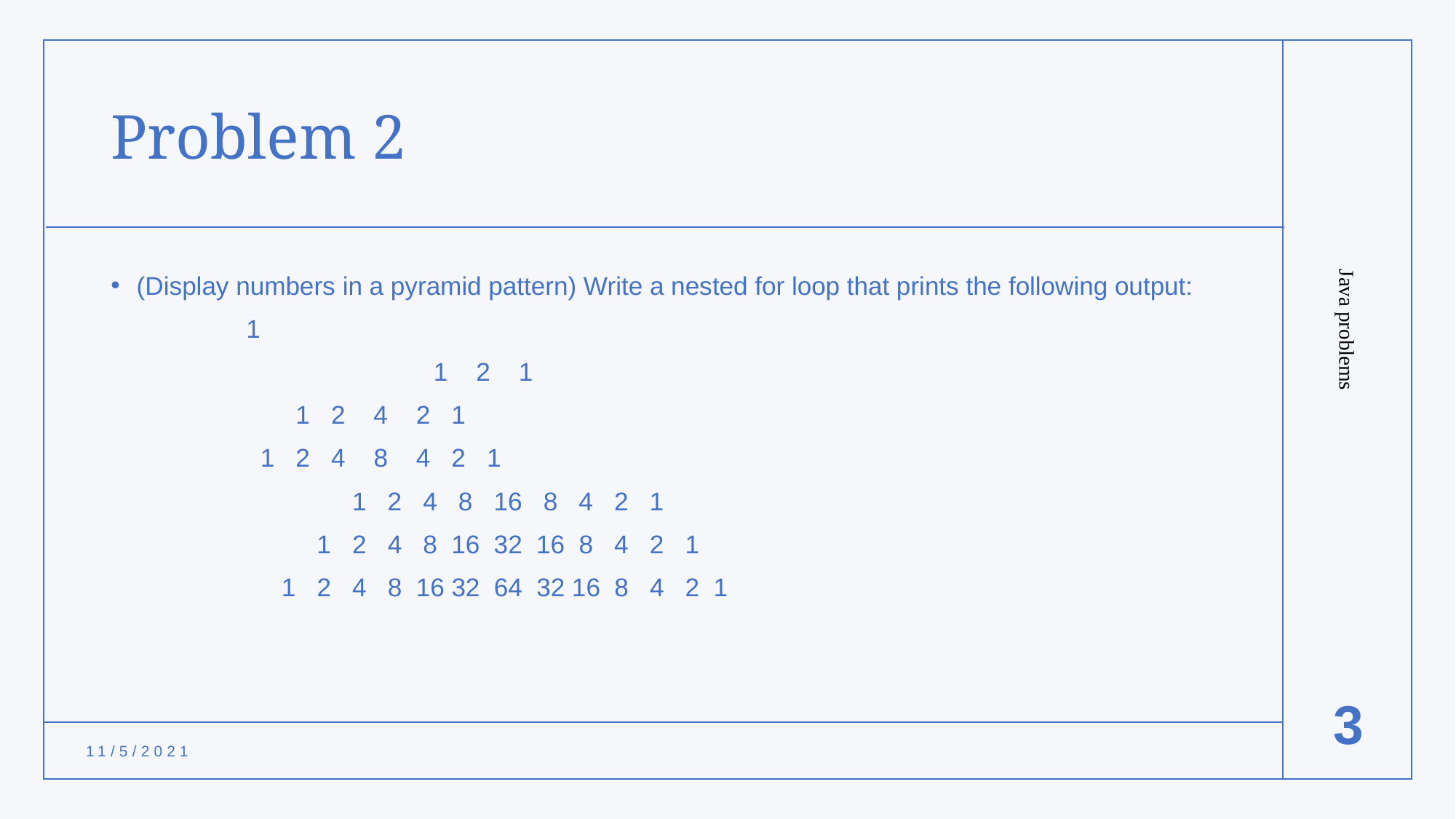

# Problem 2
(Display numbers in a pyramid pattern) Write a nested for loop that prints the following output:
					 1
			     	             1    2    1
				        1   2    4    2   1
				   1   2   4    8    4   2   1
			                1   2   4   8   16   8   4   2   1
			           1   2   4   8  16  32  16  8   4   2   1
			      1   2   4   8  16 32  64  32 16  8   4   2  1
Java problems
3
11/5/2021